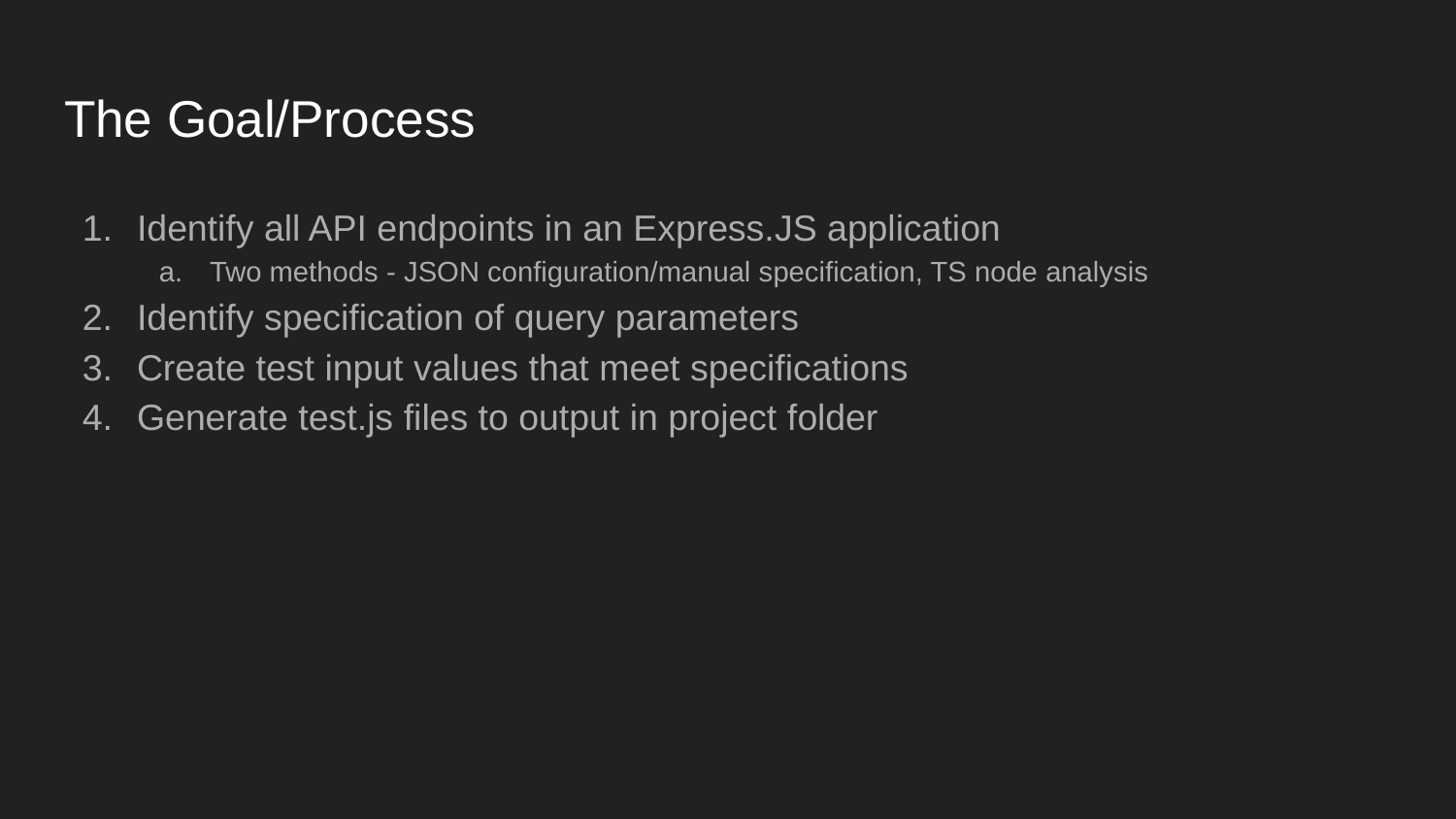

# The Goal/Process
Identify all API endpoints in an Express.JS application
Two methods - JSON configuration/manual specification, TS node analysis
Identify specification of query parameters
Create test input values that meet specifications
Generate test.js files to output in project folder